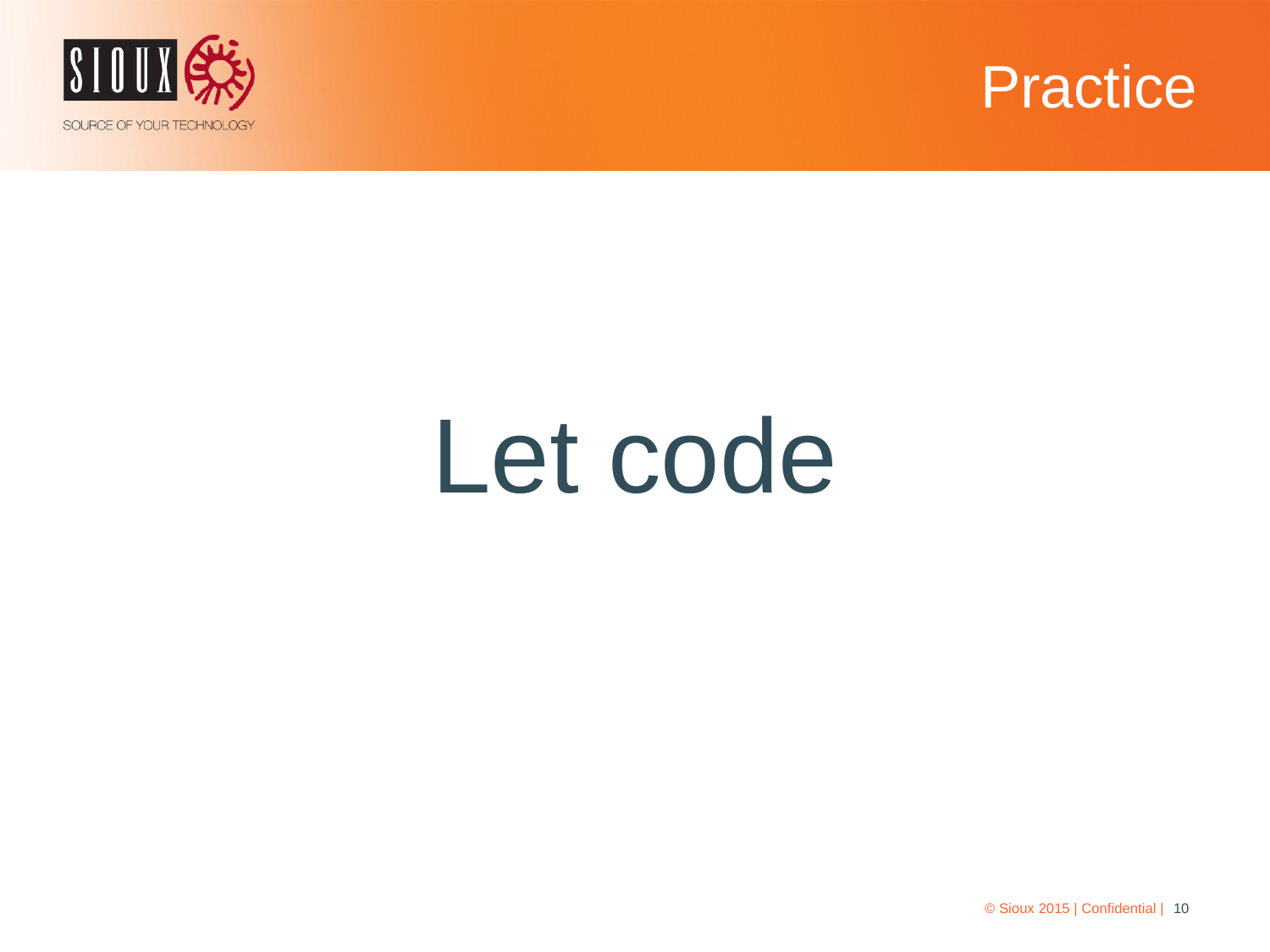

# Practice
Let code
© Sioux 2015 | Confidential |
10